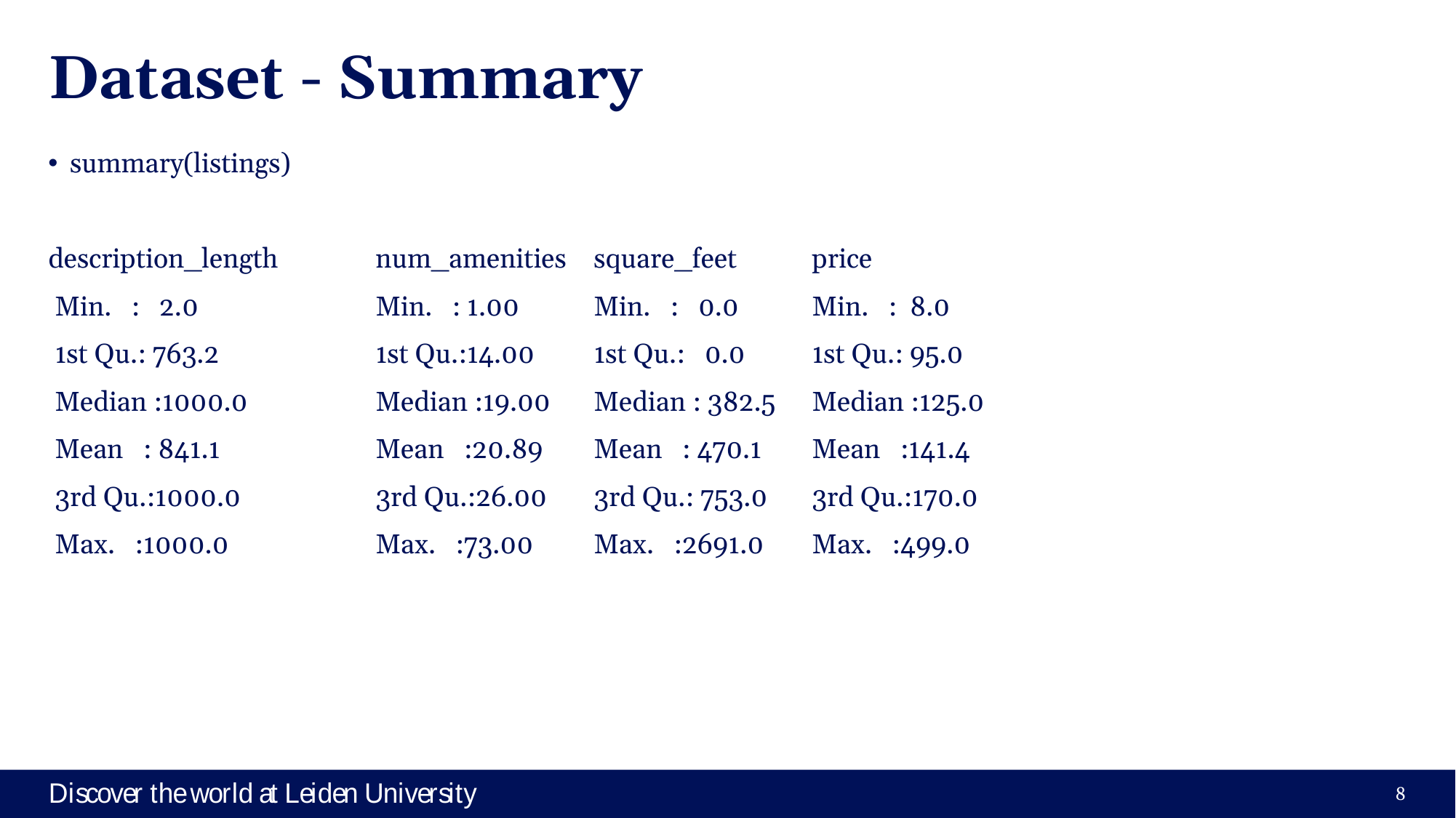

# Dataset - Summary
summary(listings)

description_length  	num_amenities  	square_feet    	price
 Min.   :   2.0    		Min.   : 1.00  	Min.   :   0.0  	Min.   :  8.0
 1st Qu.: 763.2    		1st Qu.:14.00  	1st Qu.:   0.0  	1st Qu.: 95.0
 Median :1000.0    	Median :19.00	Median : 382.5  	Median :125.0
 Mean   : 841.1    		Mean   :20.89 	Mean   : 470.1 	Mean   :141.4
 3rd Qu.:1000.0    	3rd Qu.:26.00 	3rd Qu.: 753.0  	3rd Qu.:170.0
 Max.   :1000.0    		Max.   :73.00 	Max.   :2691.0 	Max.   :499.0

8